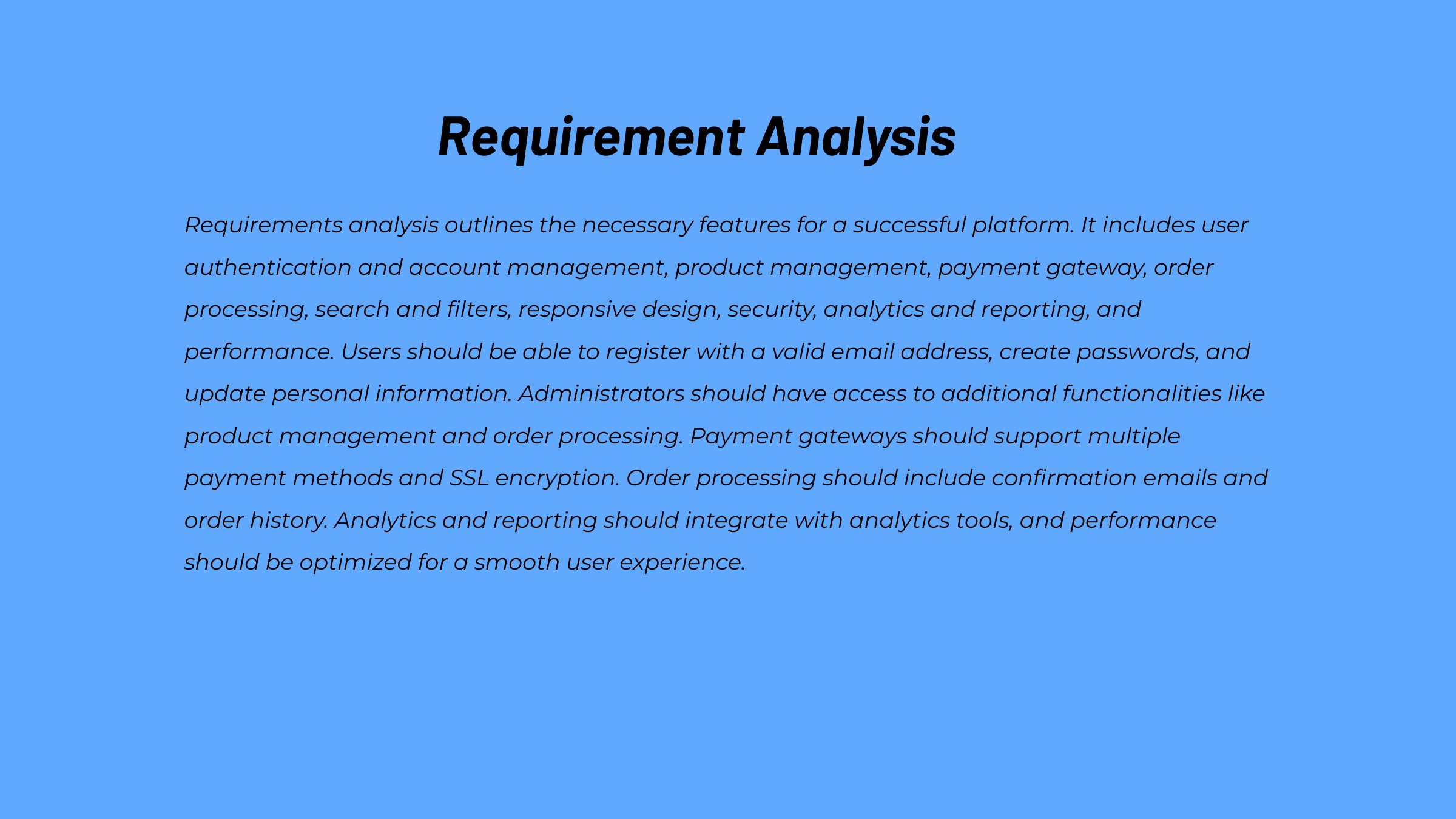

Requirement Analysis
Requirements analysis outlines the necessary features for a successful platform. It includes user authentication and account management, product management, payment gateway, order processing, search and filters, responsive design, security, analytics and reporting, and performance. Users should be able to register with a valid email address, create passwords, and update personal information. Administrators should have access to additional functionalities like product management and order processing. Payment gateways should support multiple payment methods and SSL encryption. Order processing should include confirmation emails and order history. Analytics and reporting should integrate with analytics tools, and performance should be optimized for a smooth user experience.